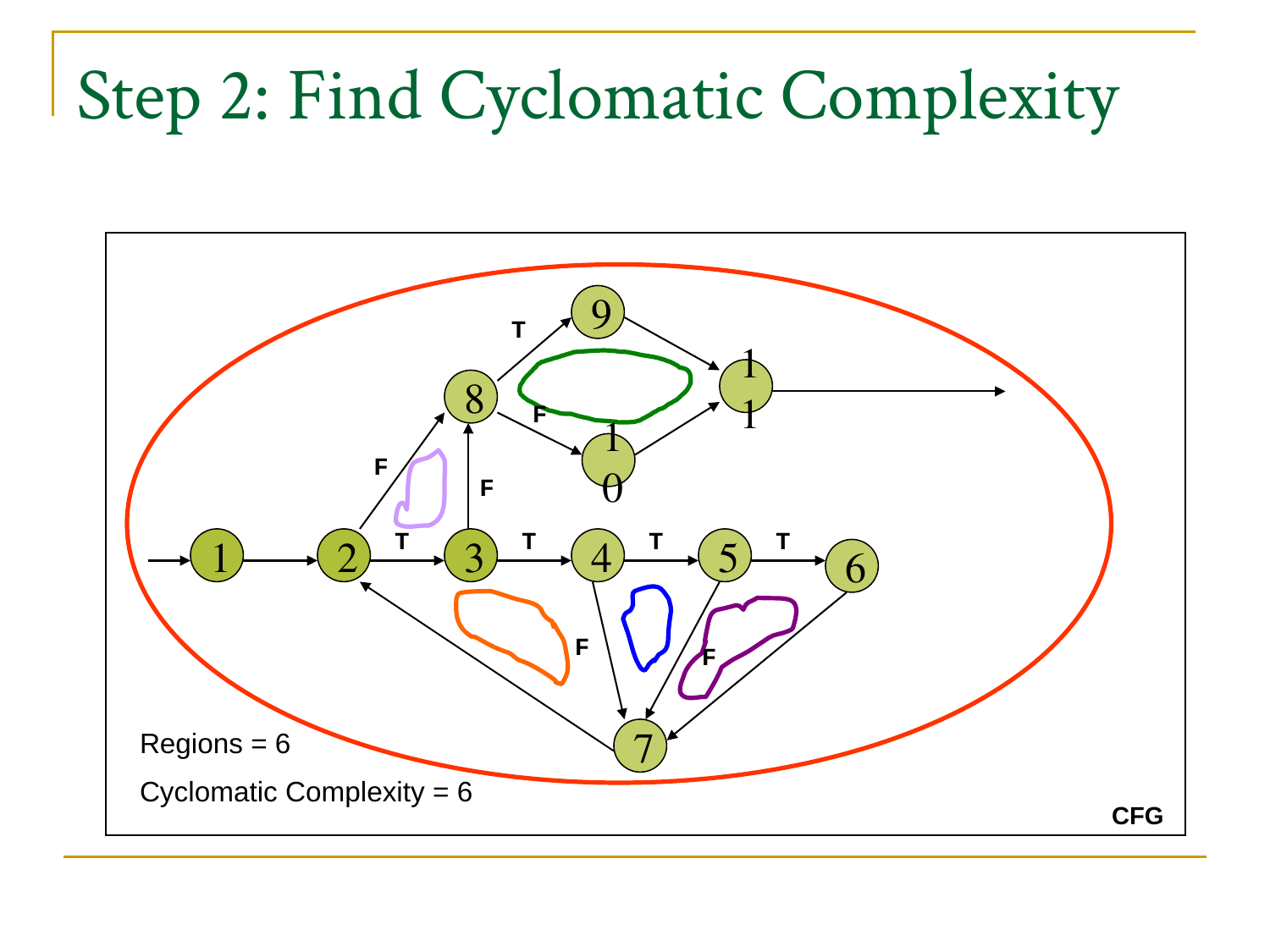

# Step 2: Find Cyclomatic Complexity

9
T
11
8
F
10
F
F
T
T
T
T
1
2
3
4
5
6
F
F
Regions = 6
Cyclomatic Complexity = 6
7
CFG